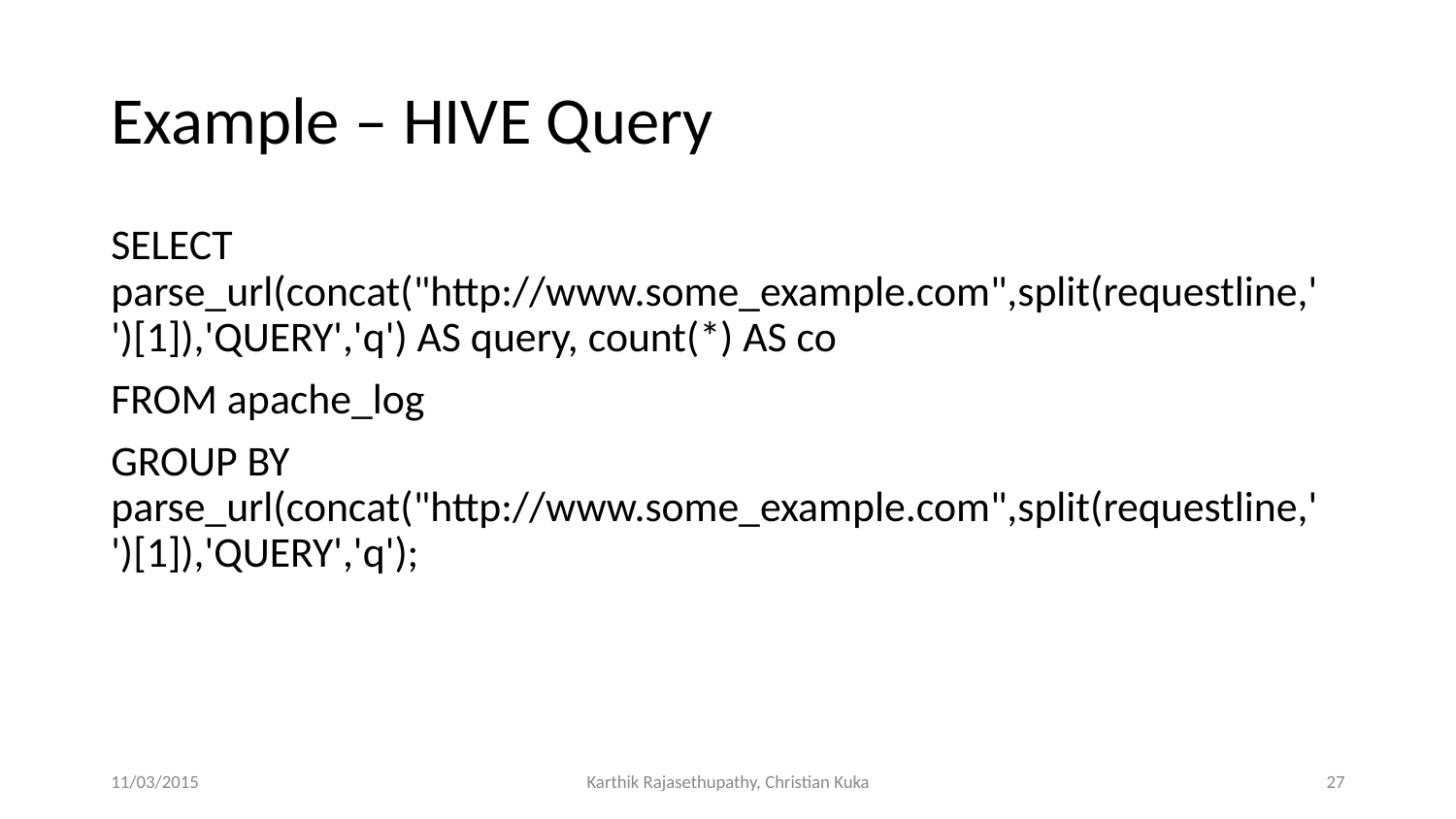

# Example – HIVE Query
SELECT
parse_url(concat("http://www.some_example.com",split(requestline,' ')[1]),'QUERY','q') AS query, count(*) AS co
FROM apache_log
GROUP BY parse_url(concat("http://www.some_example.com",split(requestline,' ')[1]),'QUERY','q');
11/03/2015
Karthik Rajasethupathy, Christian Kuka
27